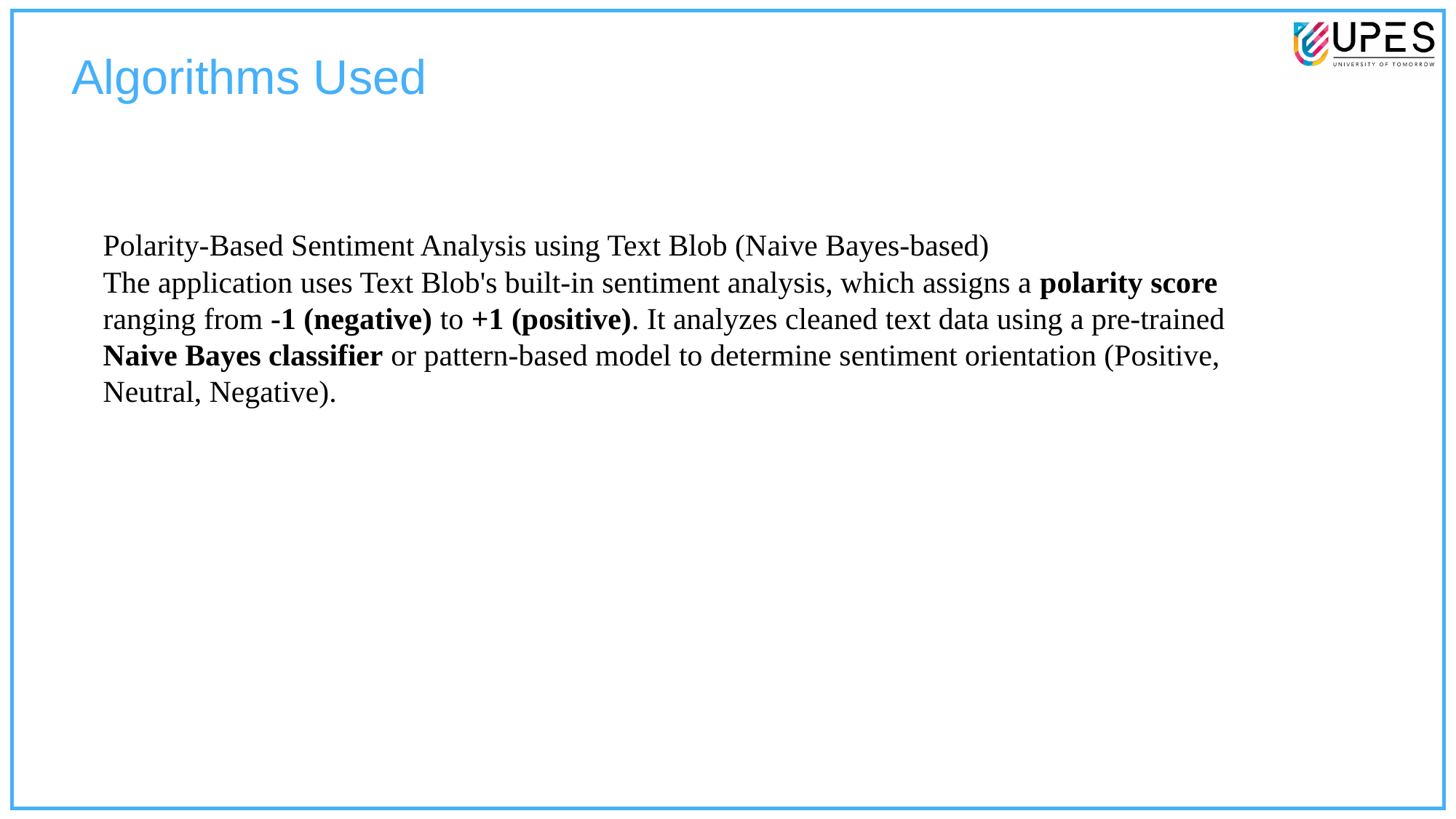

# Algorithms Used
Polarity-Based Sentiment Analysis using Text Blob (Naive Bayes-based)
The application uses Text Blob's built-in sentiment analysis, which assigns a polarity score ranging from -1 (negative) to +1 (positive). It analyzes cleaned text data using a pre-trained Naive Bayes classifier or pattern-based model to determine sentiment orientation (Positive, Neutral, Negative).